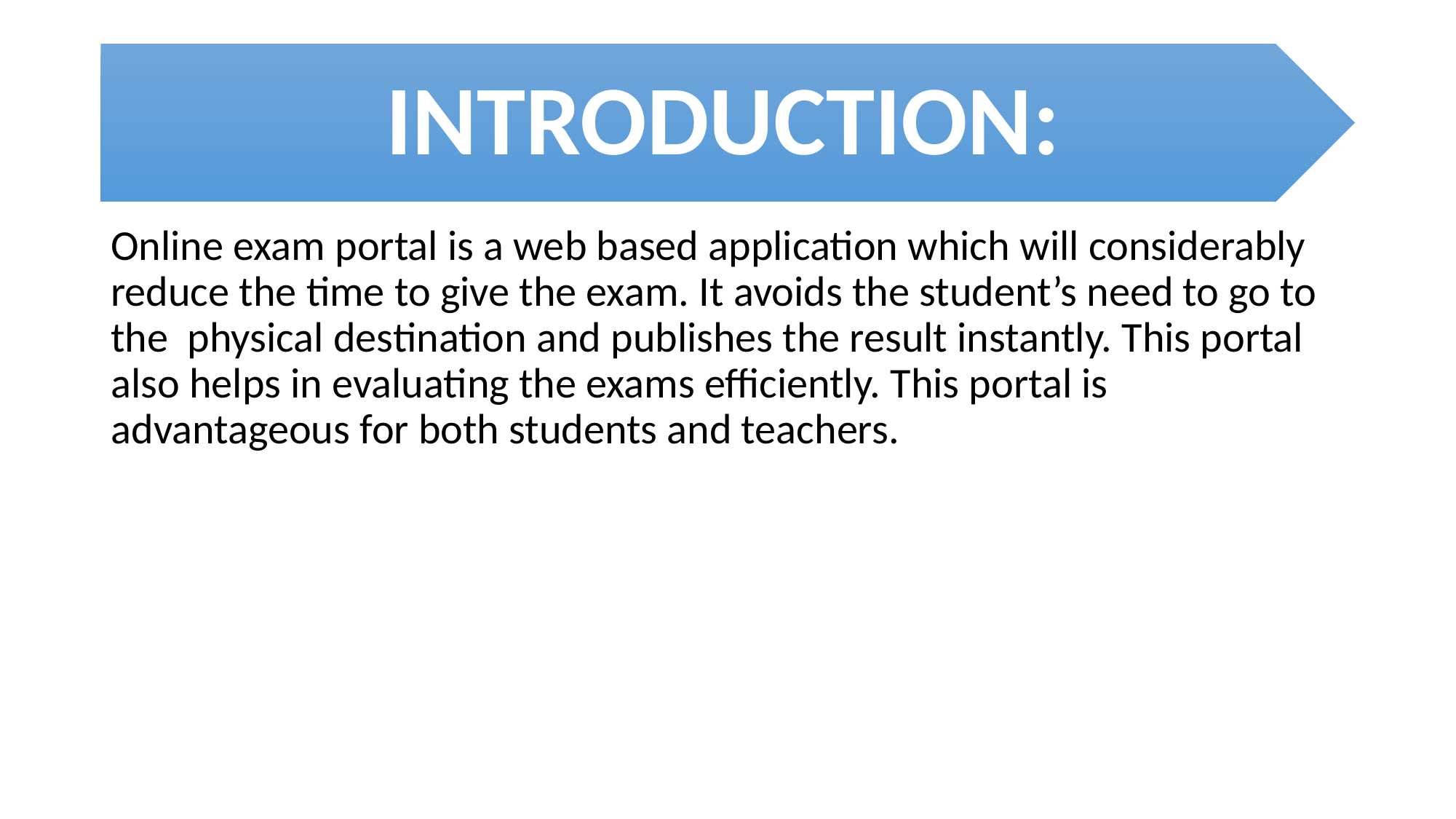

INTRODUCTION:
Online exam portal is a web based application which will considerably reduce the time to give the exam. It avoids the student’s need to go to the  physical destination and publishes the result instantly. This portal also helps in evaluating the exams efficiently. This portal is advantageous for both students and teachers.